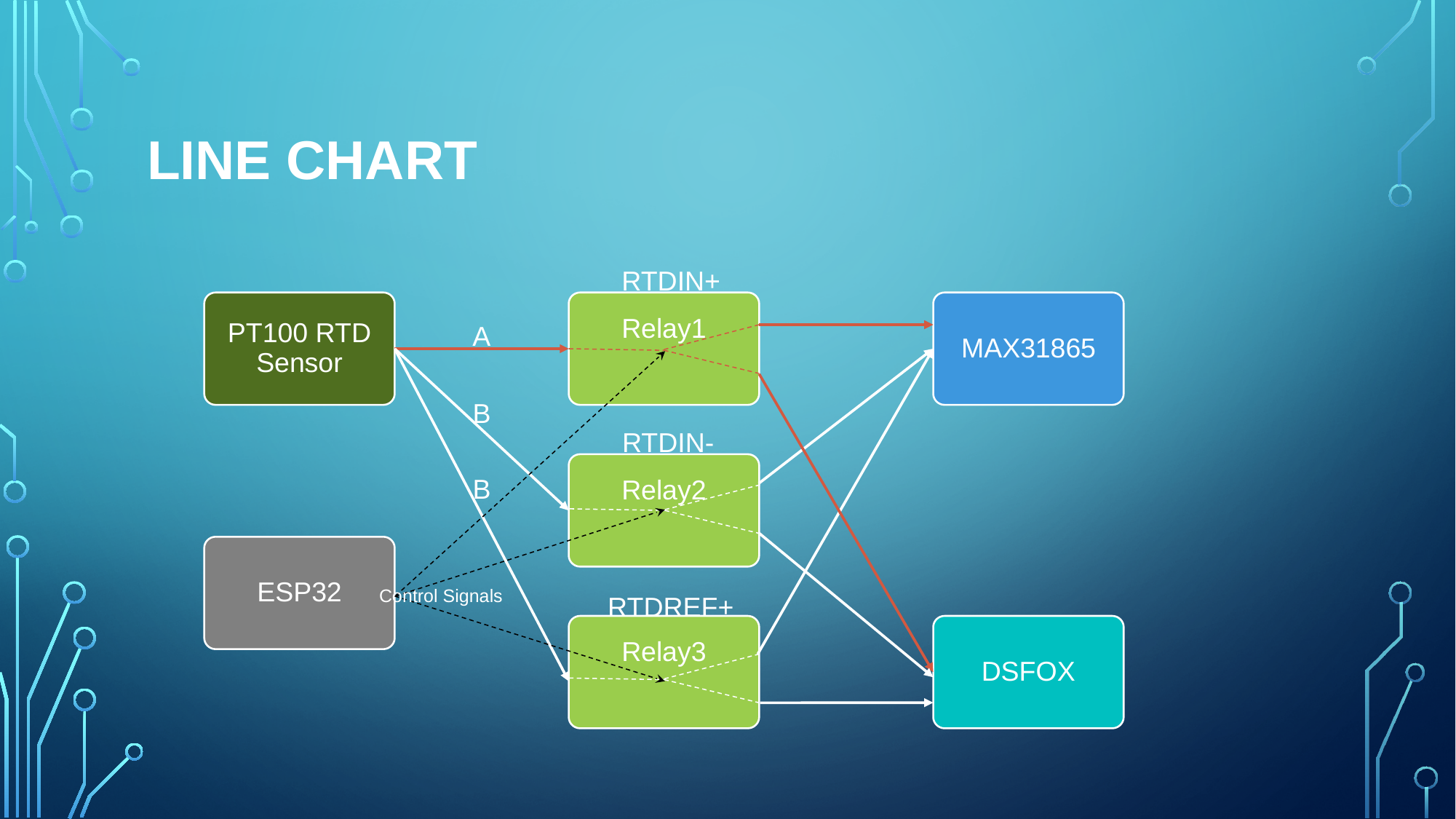

# Line chart
RTDIN+
MAX31865
Relay1

PT100 RTD Sensor
Relay2

ESP32
Relay3

DSFOX
A
B
RTDIN-
B
Control Signals
RTDREF+